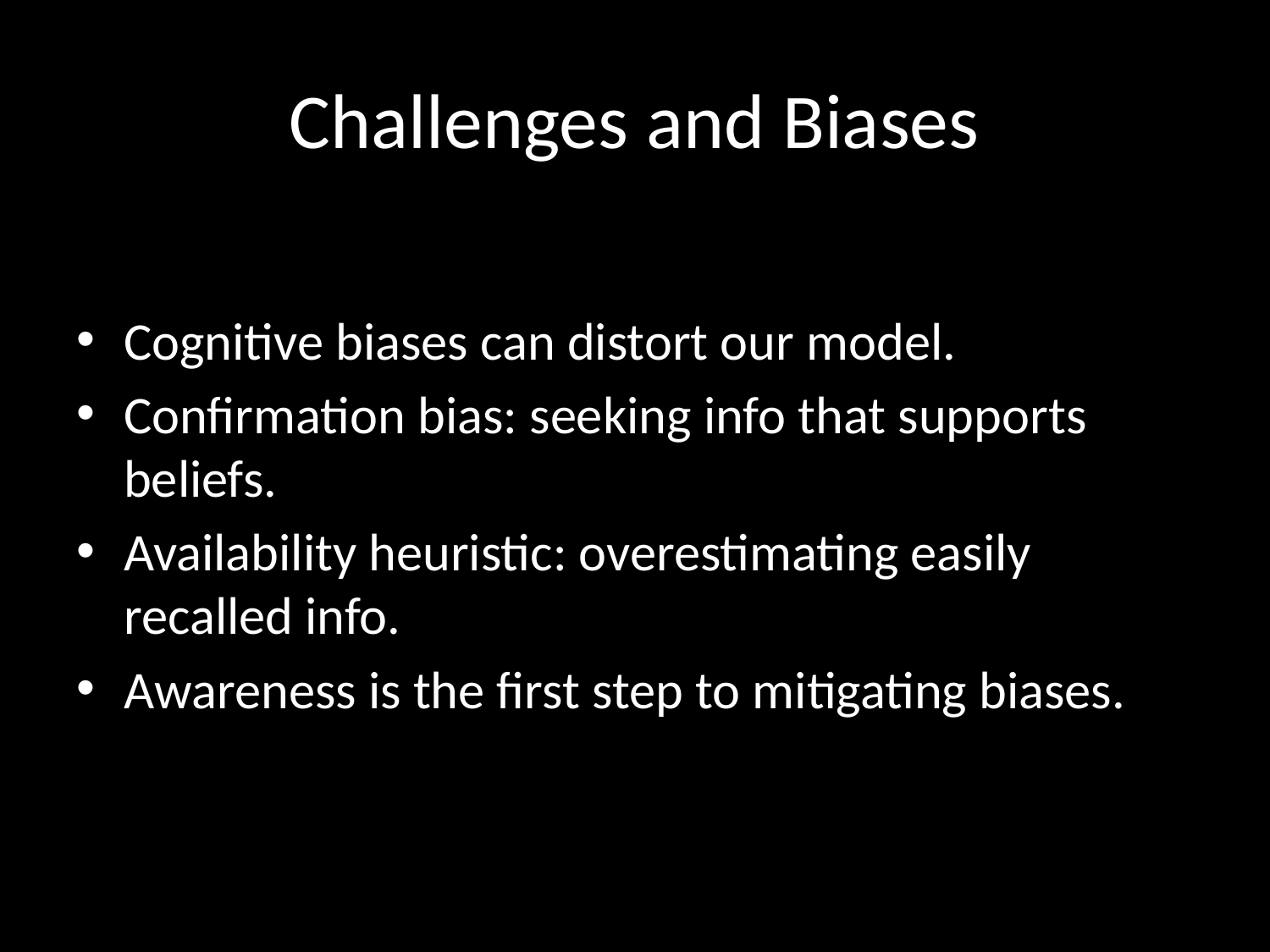

# Challenges and Biases

Cognitive biases can distort our model.
Confirmation bias: seeking info that supports beliefs.
Availability heuristic: overestimating easily recalled info.
Awareness is the first step to mitigating biases.